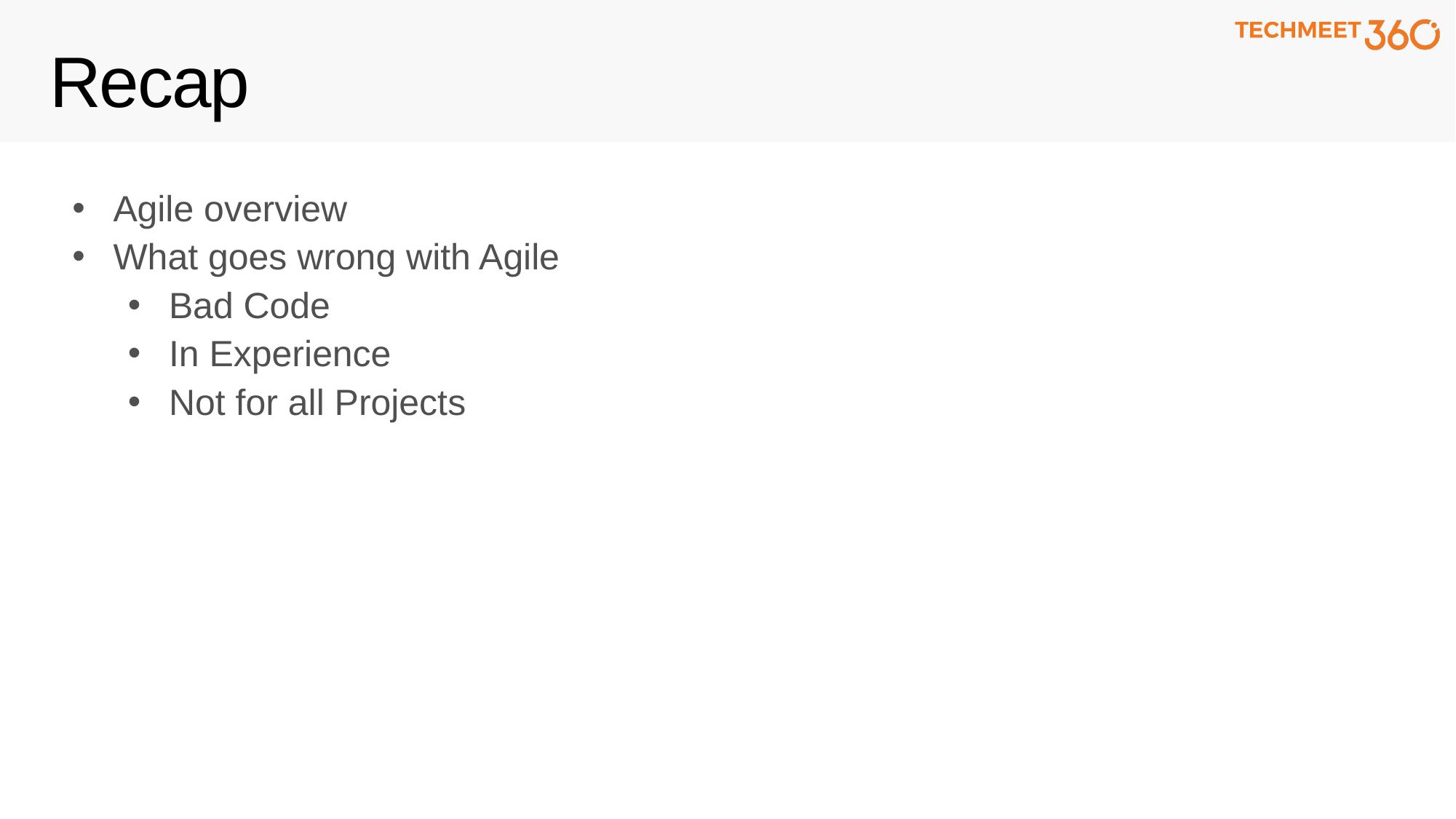

# Recap
Agile overview
What goes wrong with Agile
Bad Code
In Experience
Not for all Projects